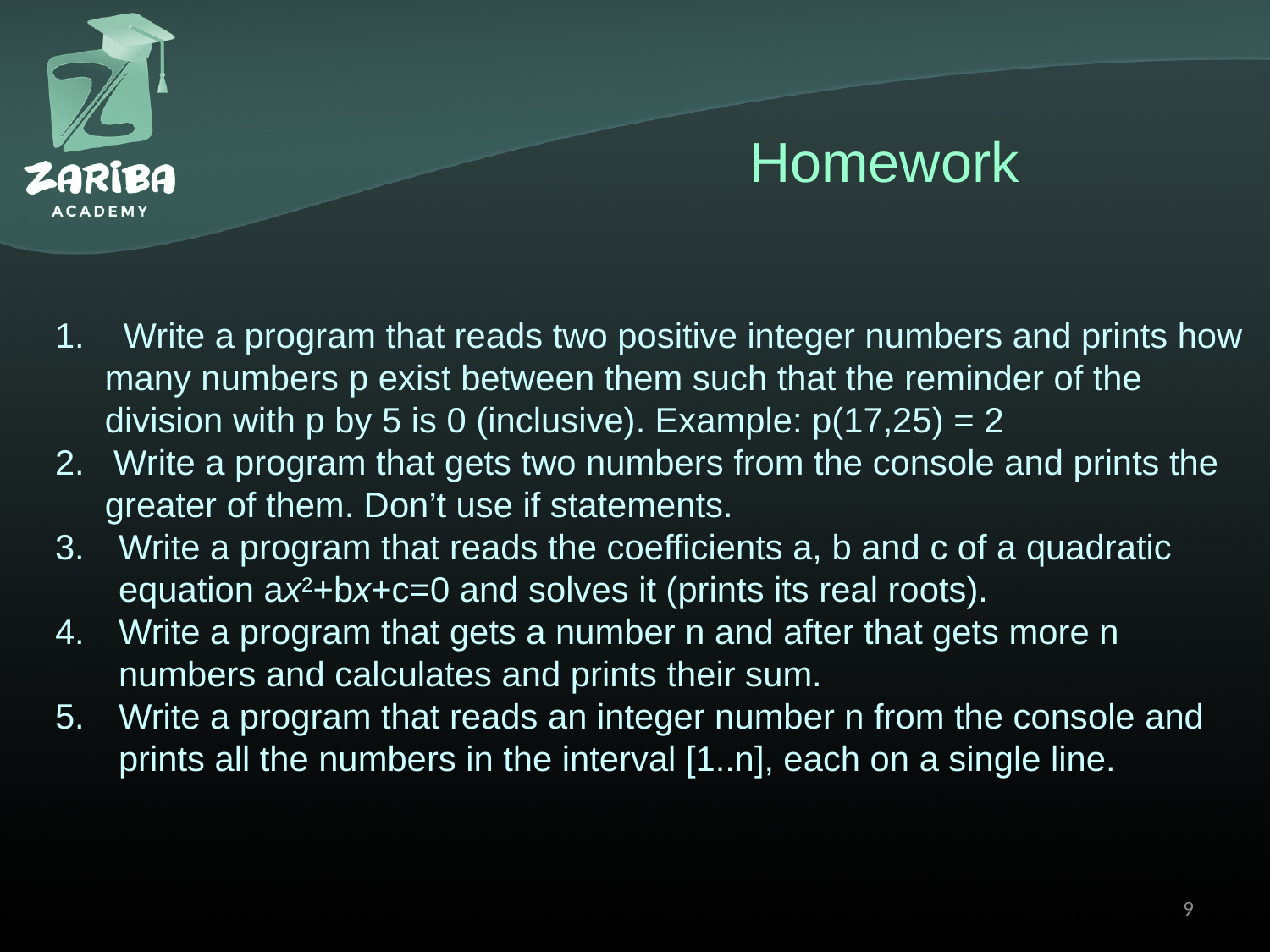

# Homework

1.    Write a program that reads two positive integer numbers and prints how many numbers p exist between them such that the reminder of the division with p by 5 is 0 (inclusive). Example: p(17,25) = 2
2.   Write a program that gets two numbers from the console and prints the greater of them. Don’t use if statements.
Write a program that reads the coefficients a, b and c of a quadratic equation ax2+bx+c=0 and solves it (prints its real roots).
Write a program that gets a number n and after that gets more n numbers and calculates and prints their sum.
Write a program that reads an integer number n from the console and prints all the numbers in the interval [1..n], each on a single line.

9